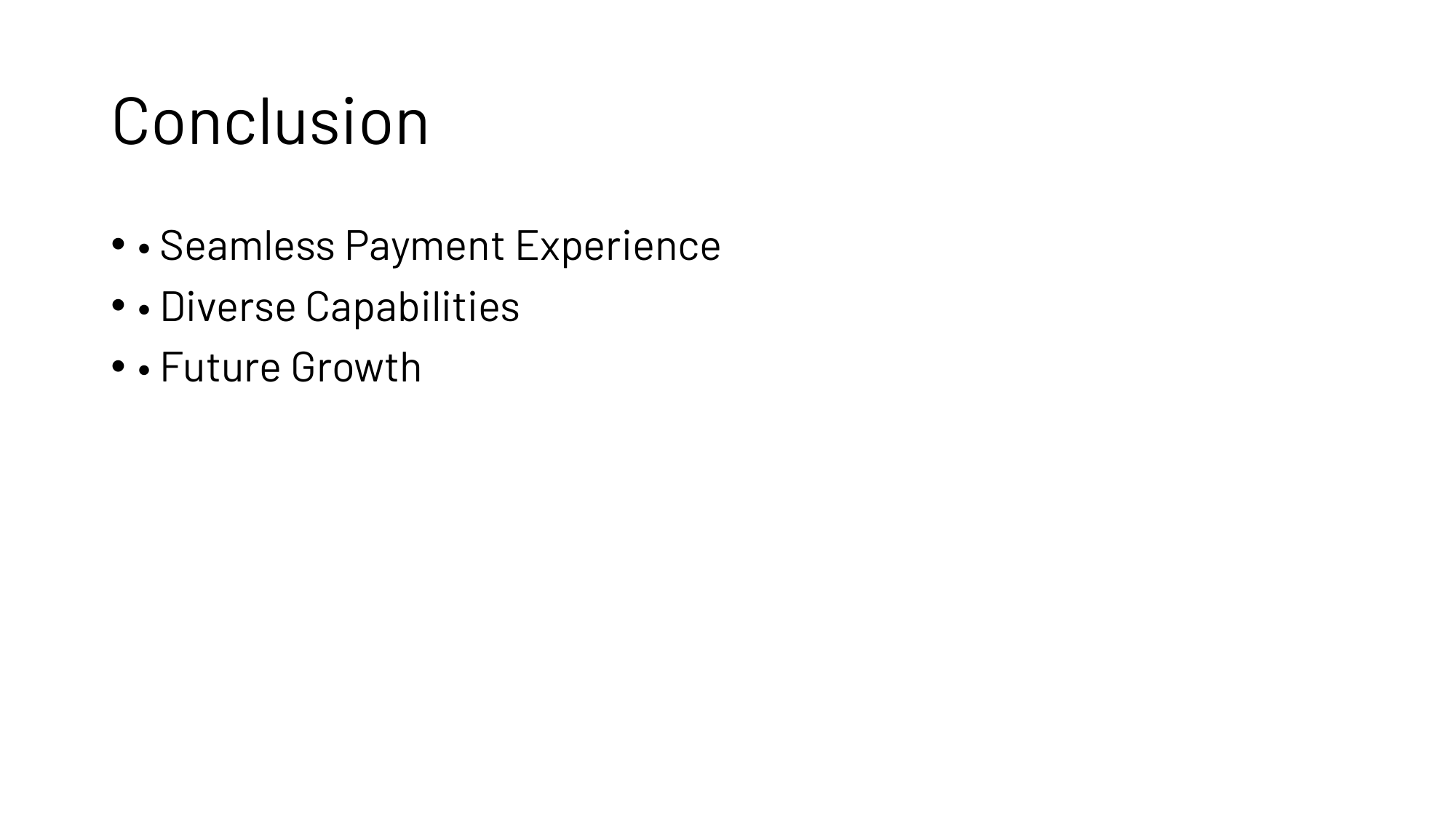

# Conclusion
• Seamless Payment Experience
• Diverse Capabilities
• Future Growth